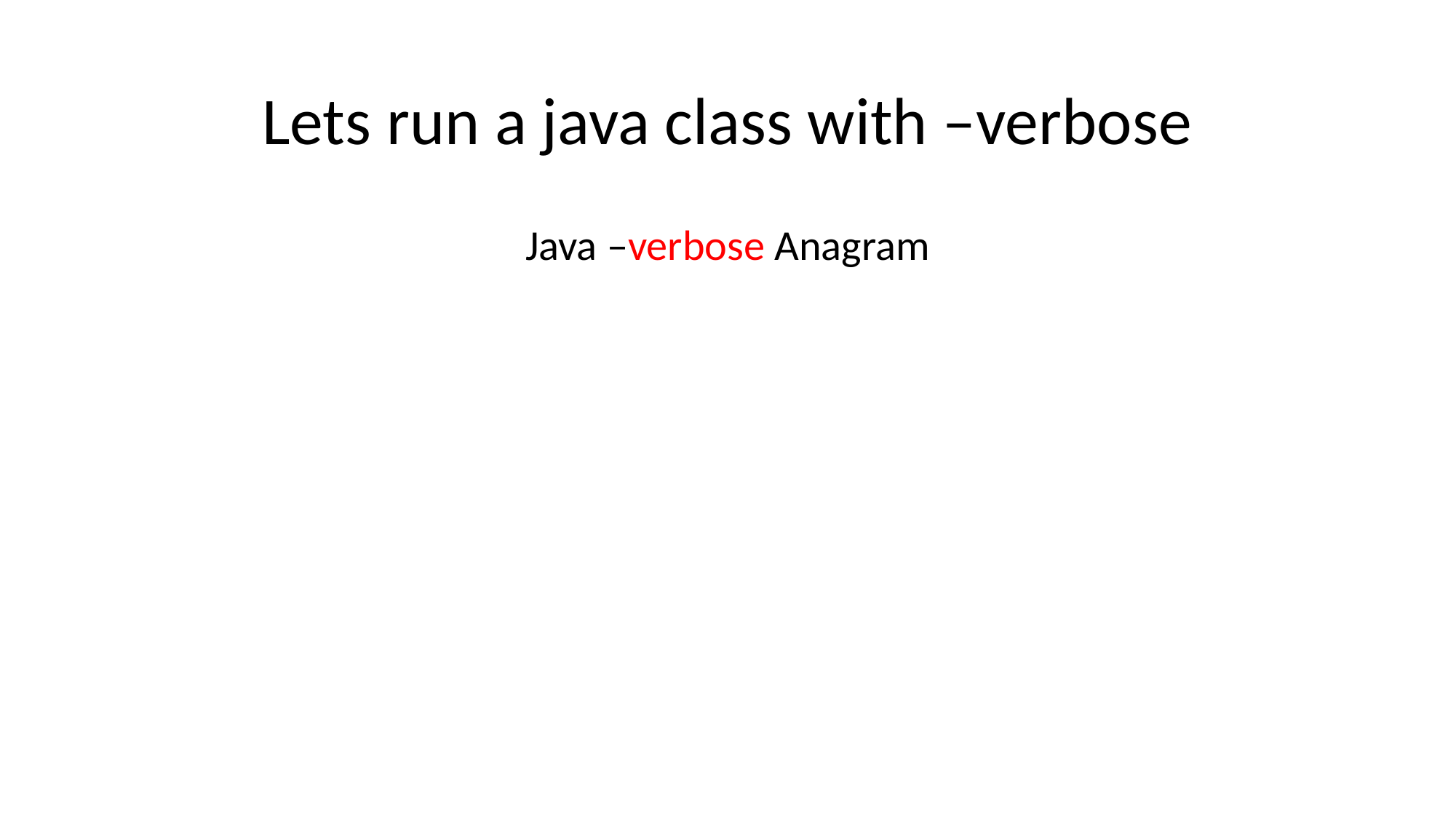

# Lets run a java class with –verbose
Java –verbose Anagram